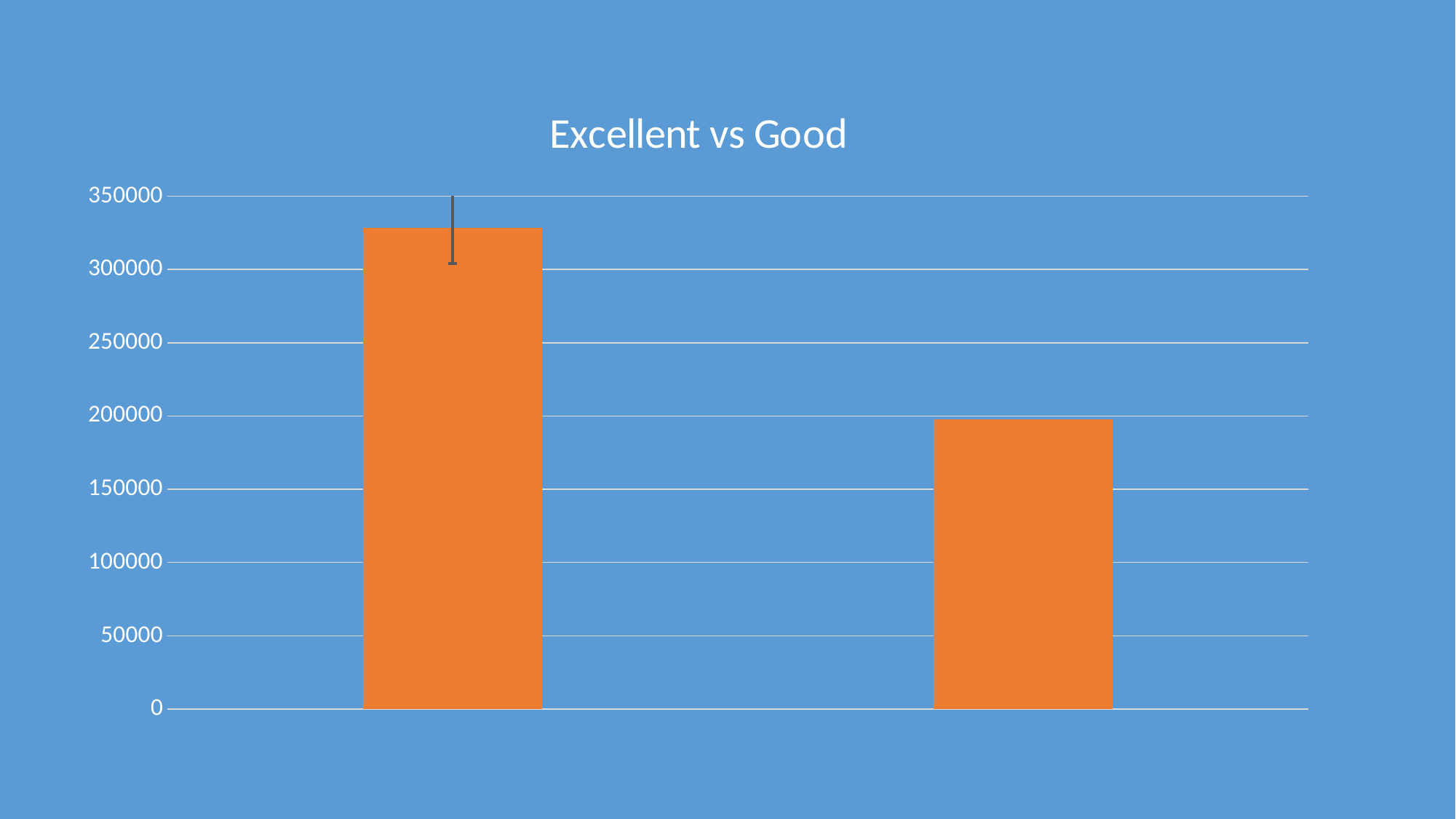

### Chart: Excellent vs Good

| Category |  |
|---|---|